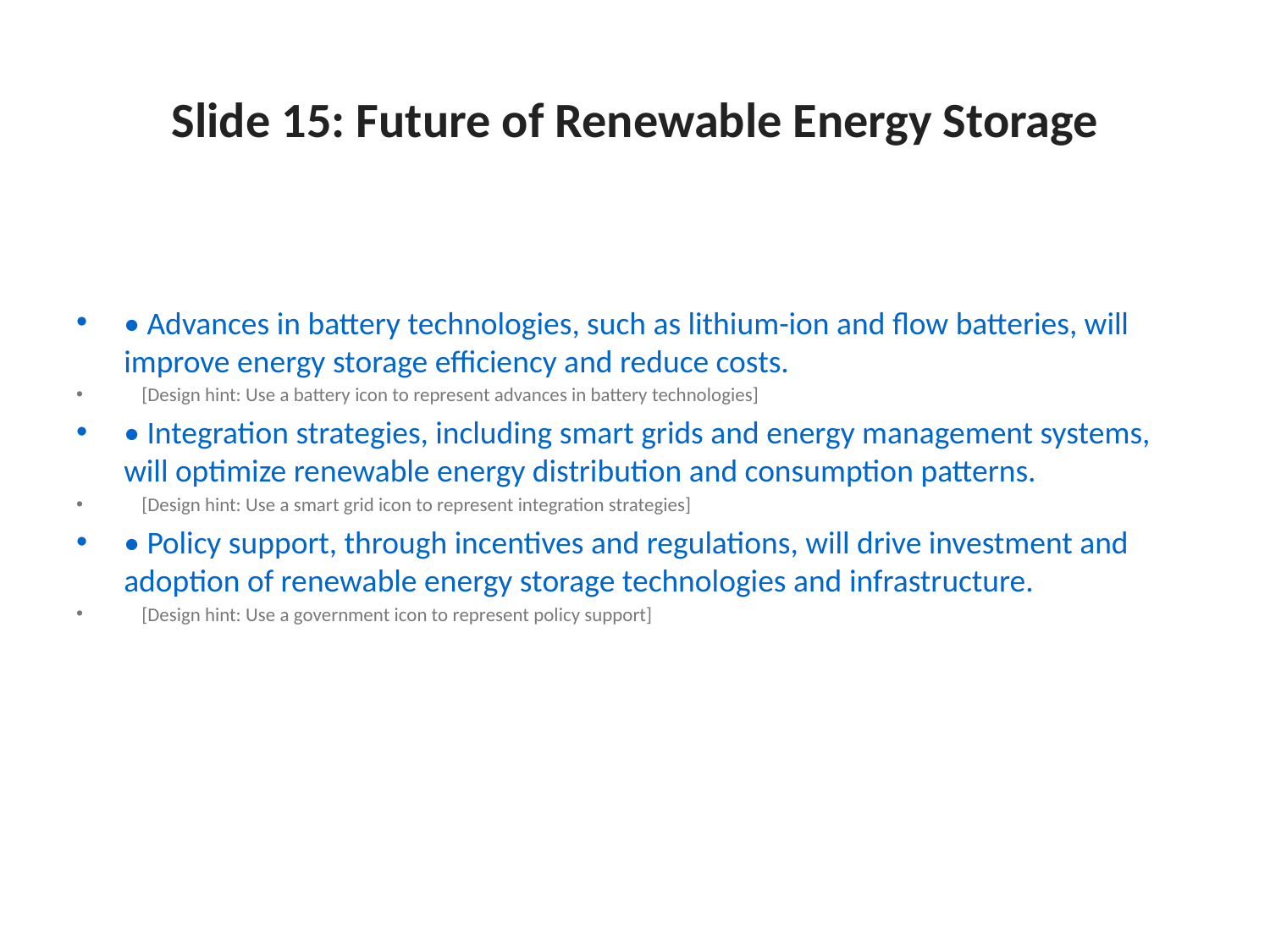

# Slide 15: Future of Renewable Energy Storage

• Advances in battery technologies, such as lithium-ion and flow batteries, will improve energy storage efficiency and reduce costs.
    [Design hint: Use a battery icon to represent advances in battery technologies]
• Integration strategies, including smart grids and energy management systems, will optimize renewable energy distribution and consumption patterns.
    [Design hint: Use a smart grid icon to represent integration strategies]
• Policy support, through incentives and regulations, will drive investment and adoption of renewable energy storage technologies and infrastructure.
    [Design hint: Use a government icon to represent policy support]